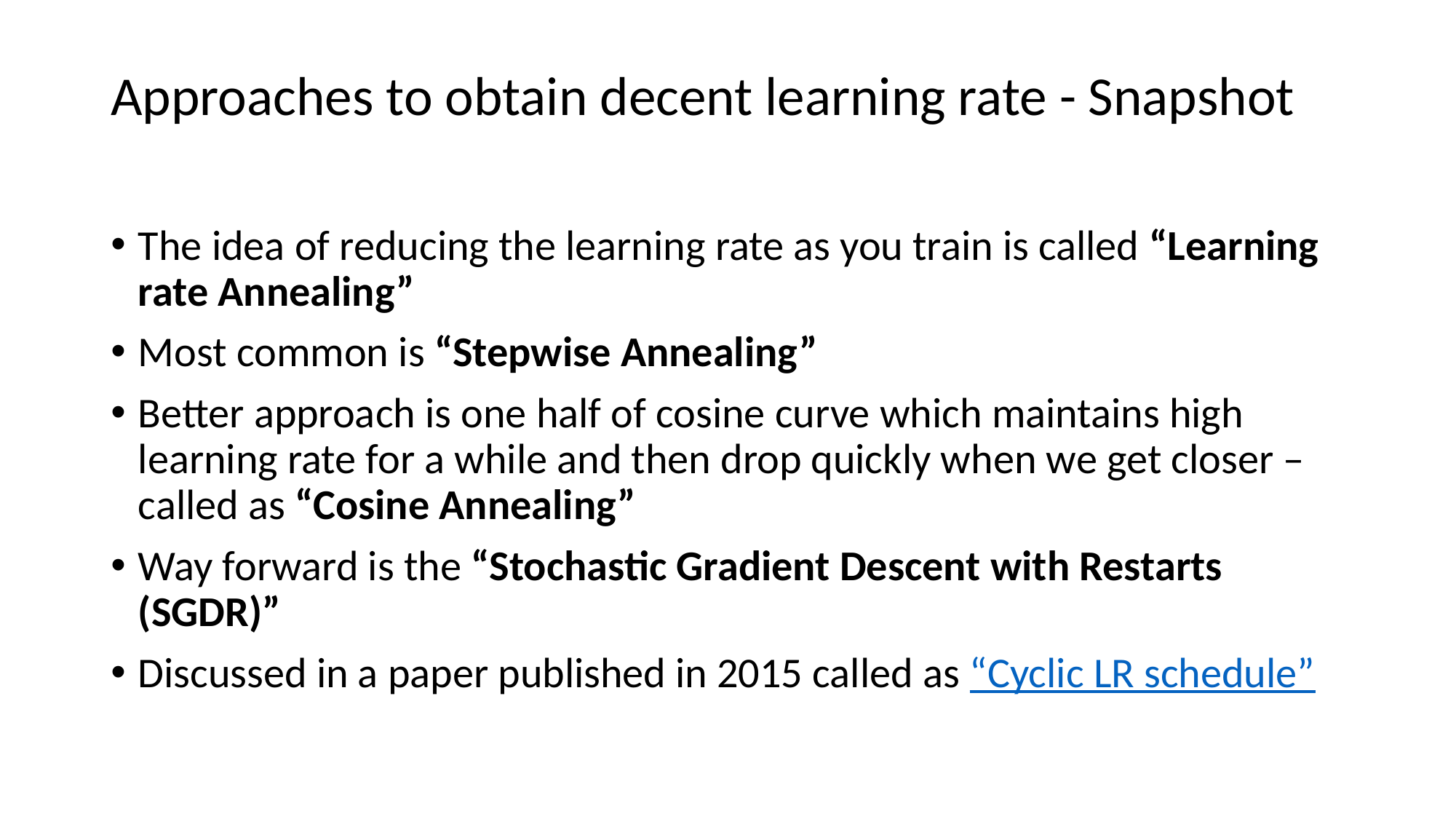

# Approaches to obtain decent learning rate - Snapshot
The idea of reducing the learning rate as you train is called “Learning rate Annealing”
Most common is “Stepwise Annealing”
Better approach is one half of cosine curve which maintains high learning rate for a while and then drop quickly when we get closer – called as “Cosine Annealing”
Way forward is the “Stochastic Gradient Descent with Restarts (SGDR)”
Discussed in a paper published in 2015 called as “Cyclic LR schedule”